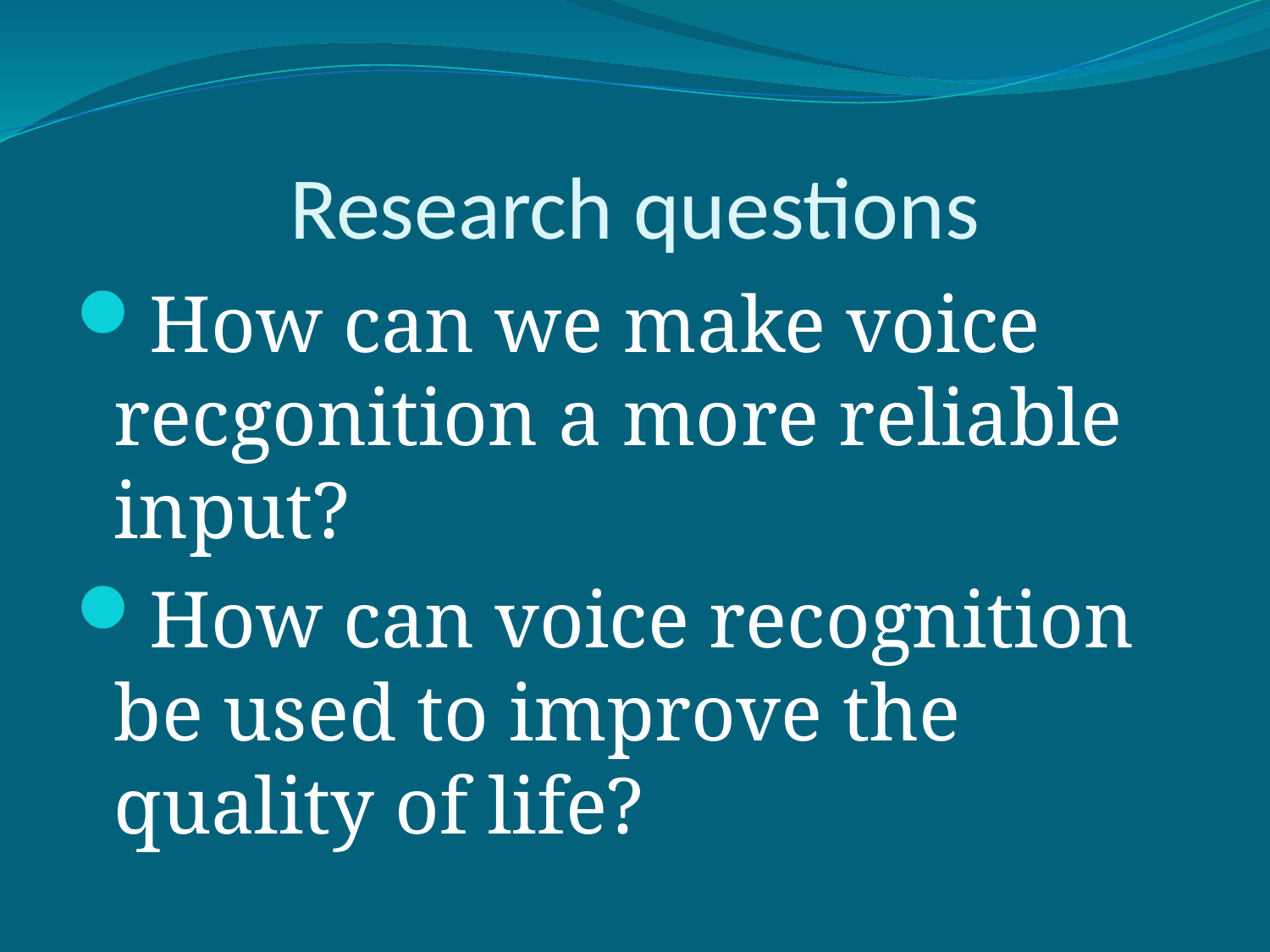

# Research questions
How can we make voice recgonition a more reliable input?
How can voice recognition be used to improve the quality of life?